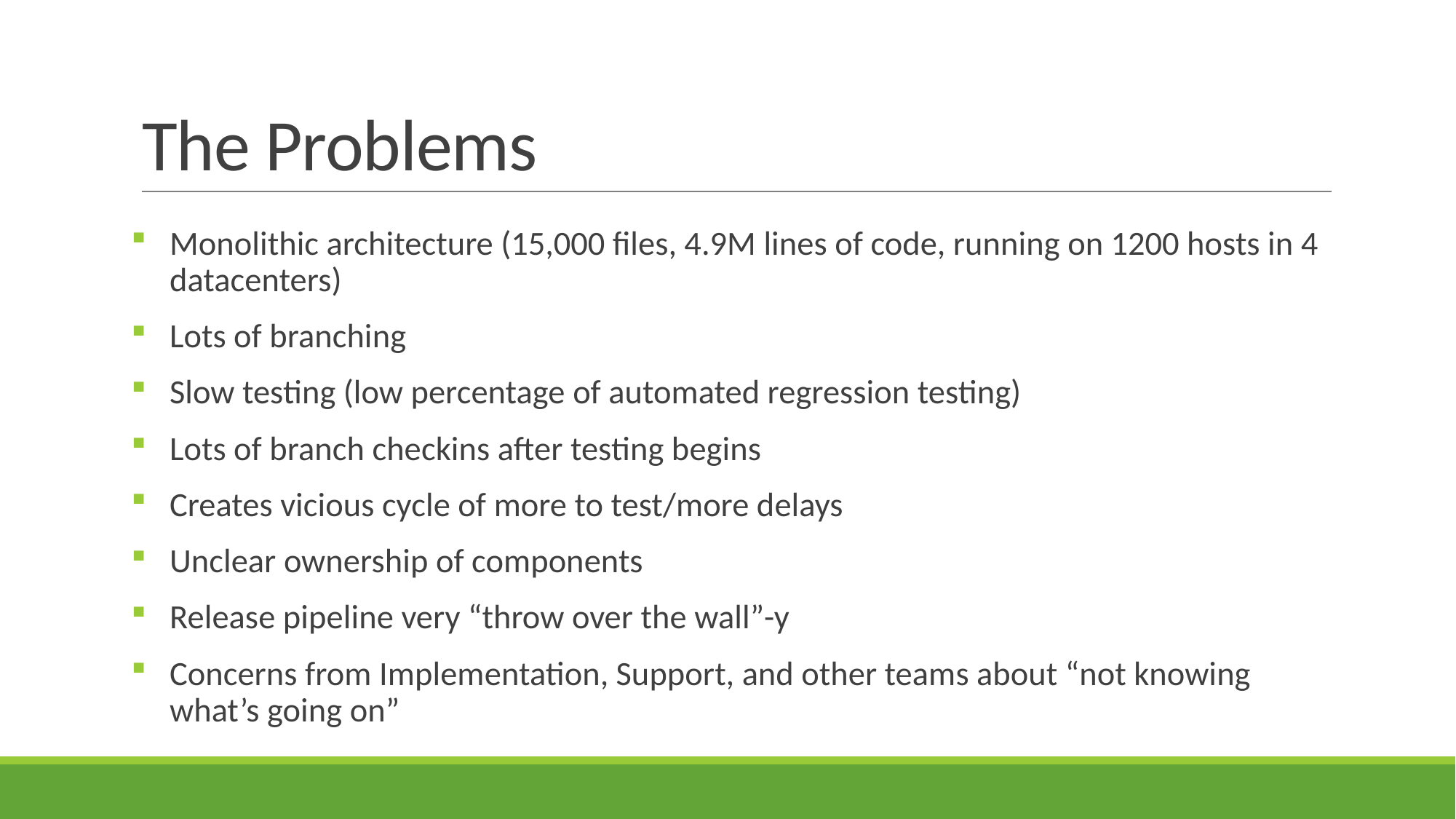

# The Problems
Monolithic architecture (15,000 files, 4.9M lines of code, running on 1200 hosts in 4 datacenters)
Lots of branching
Slow testing (low percentage of automated regression testing)
Lots of branch checkins after testing begins
Creates vicious cycle of more to test/more delays
Unclear ownership of components
Release pipeline very “throw over the wall”-y
Concerns from Implementation, Support, and other teams about “not knowing what’s going on”